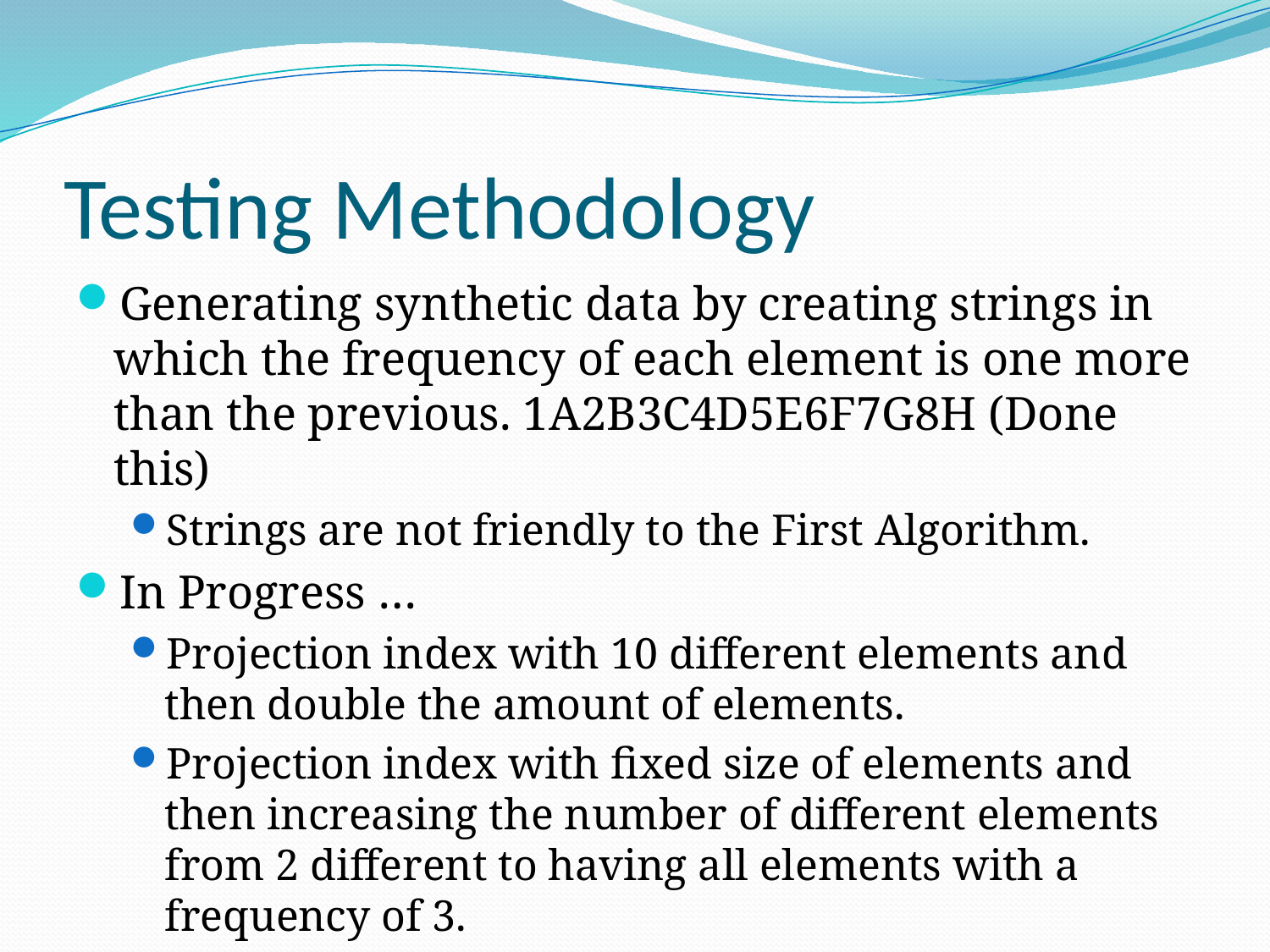

# Testing Methodology
Generating synthetic data by creating strings in which the frequency of each element is one more than the previous. 1A2B3C4D5E6F7G8H (Done this)
Strings are not friendly to the First Algorithm.
In Progress …
Projection index with 10 different elements and then double the amount of elements.
Projection index with fixed size of elements and then increasing the number of different elements from 2 different to having all elements with a frequency of 3.